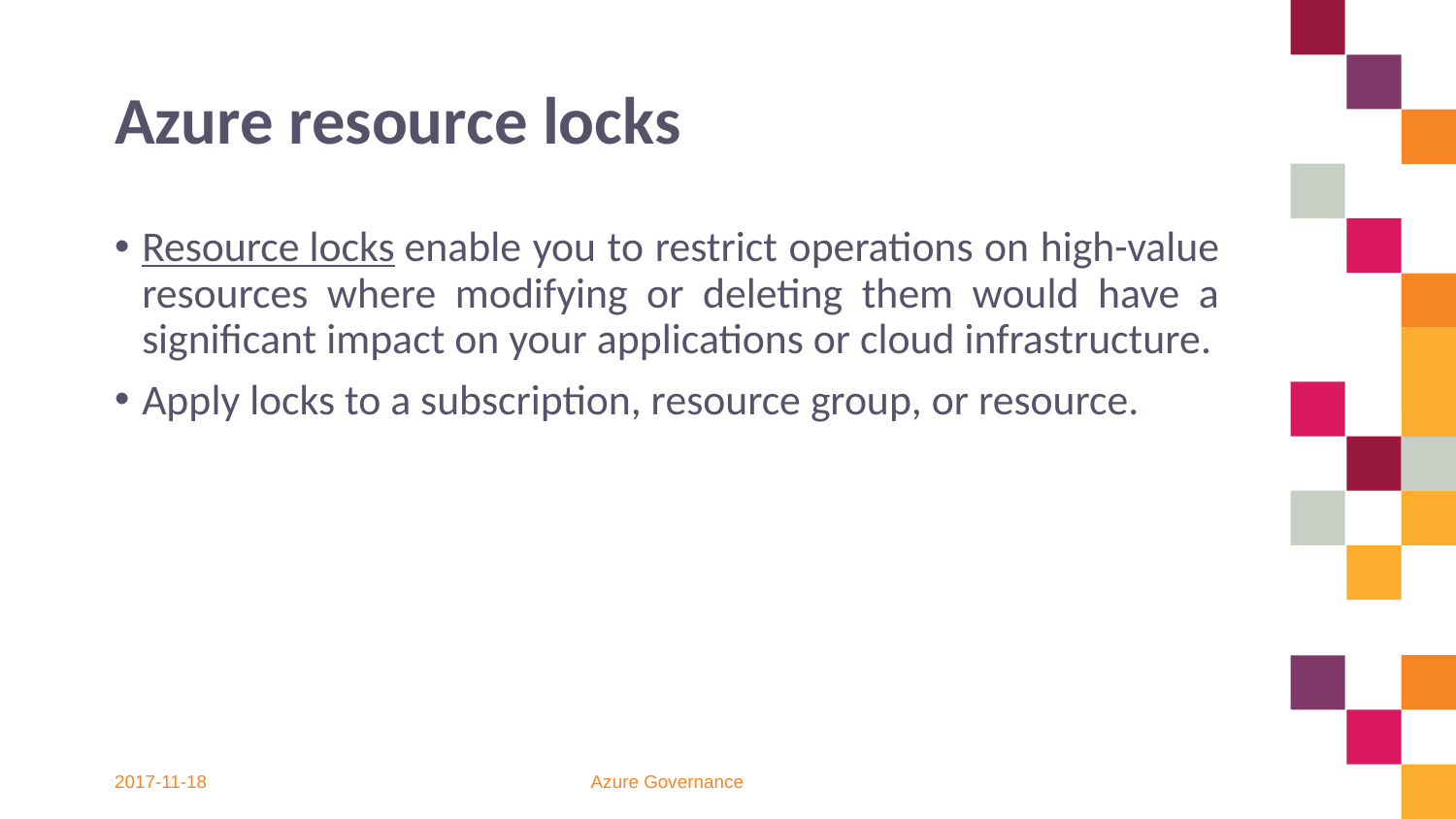

# Azure resource locks
Resource locks enable you to restrict operations on high-value resources where modifying or deleting them would have a significant impact on your applications or cloud infrastructure.
Apply locks to a subscription, resource group, or resource.
2017-11-18
Azure Governance